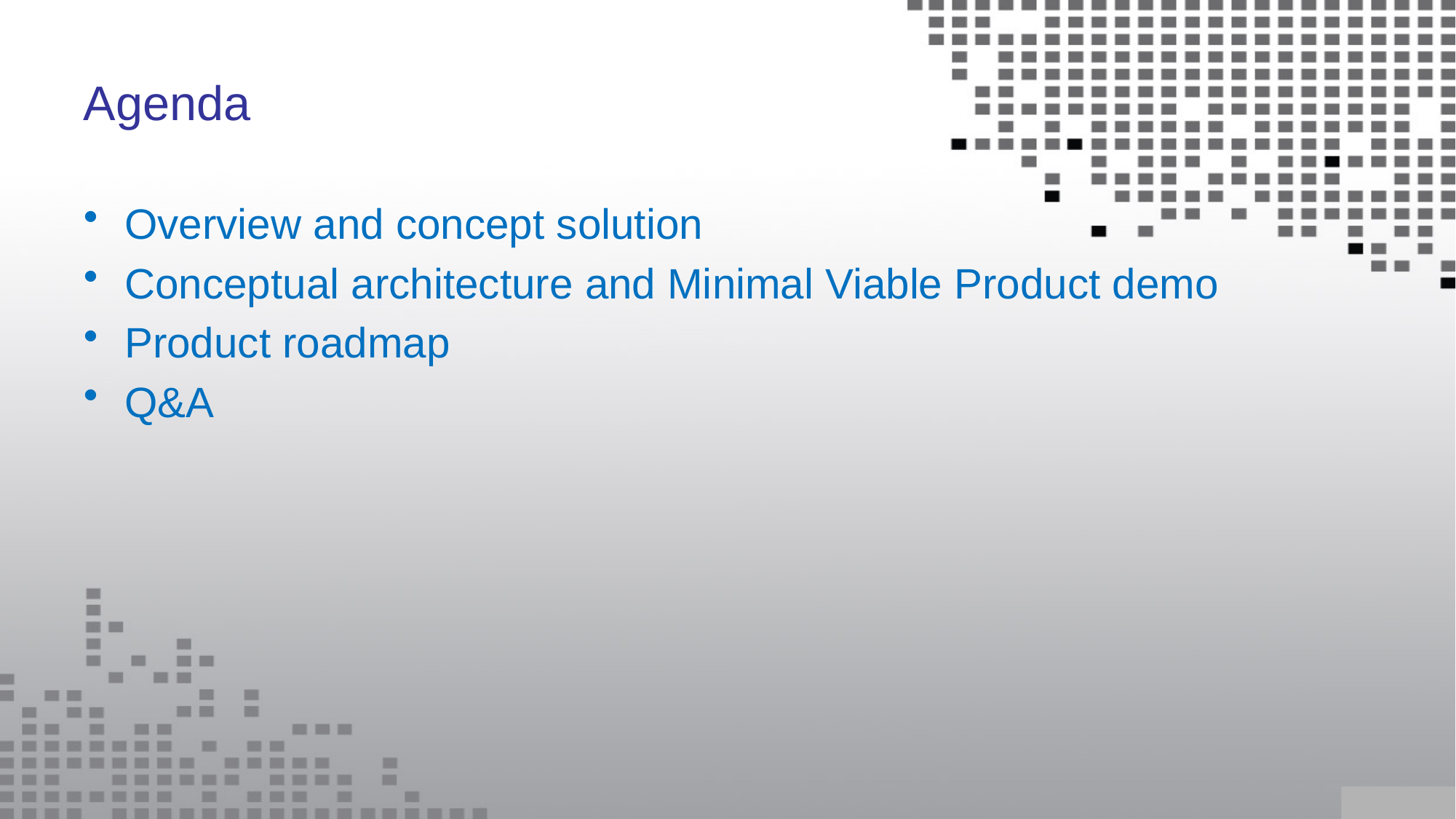

# Agenda
Overview and concept solution
Conceptual architecture and Minimal Viable Product demo
Product roadmap
Q&A